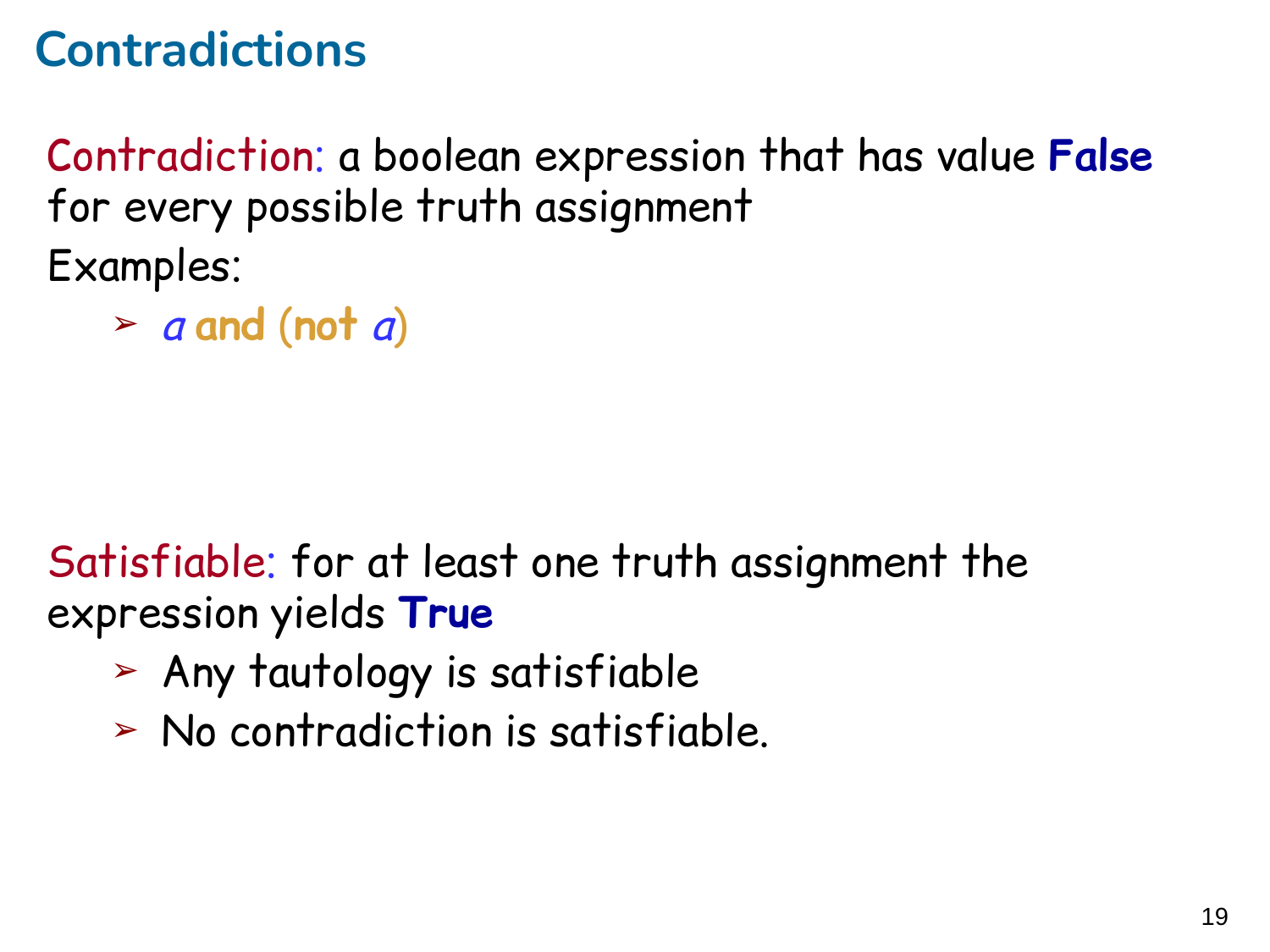

# Contradictions
Contradiction: a boolean expression that has value False for every possible truth assignment
Examples:
a and (not a)

Satisfiable: for at least one truth assignment the expression yields True
Any tautology is satisfiable
No contradiction is satisfiable.

19